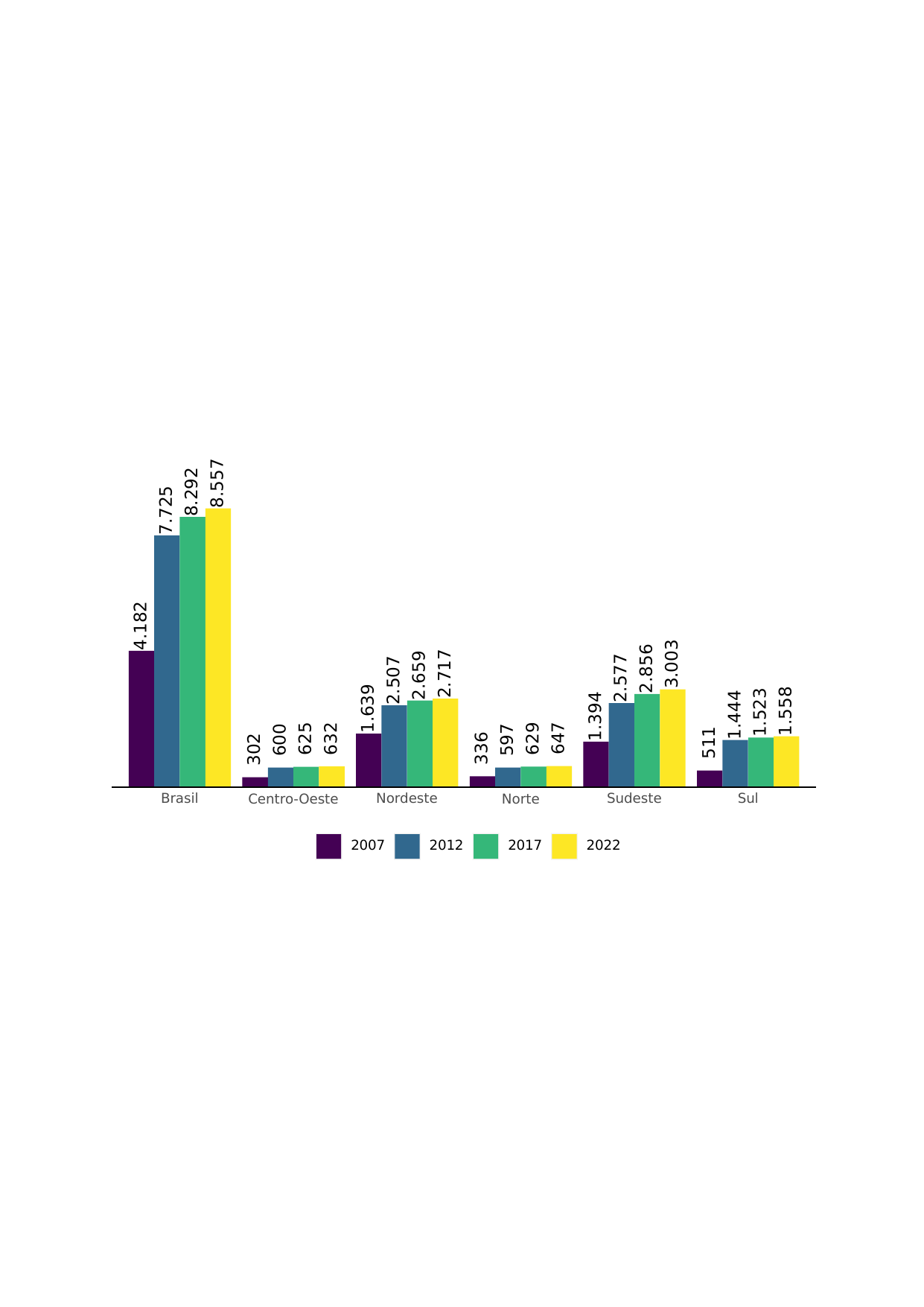

8.557
8.292

7.725

4.182

3.003
2.856

2.717
2.659
2.577
2.507

1.639

1.558

1.523
1.444
1.394

  647

  632
  629
  625
  600
  597

  511

  336
  302

Brasil
Nordeste
Sudeste
Sul
Centro-Oeste
Norte

2007
2012
2017
2022